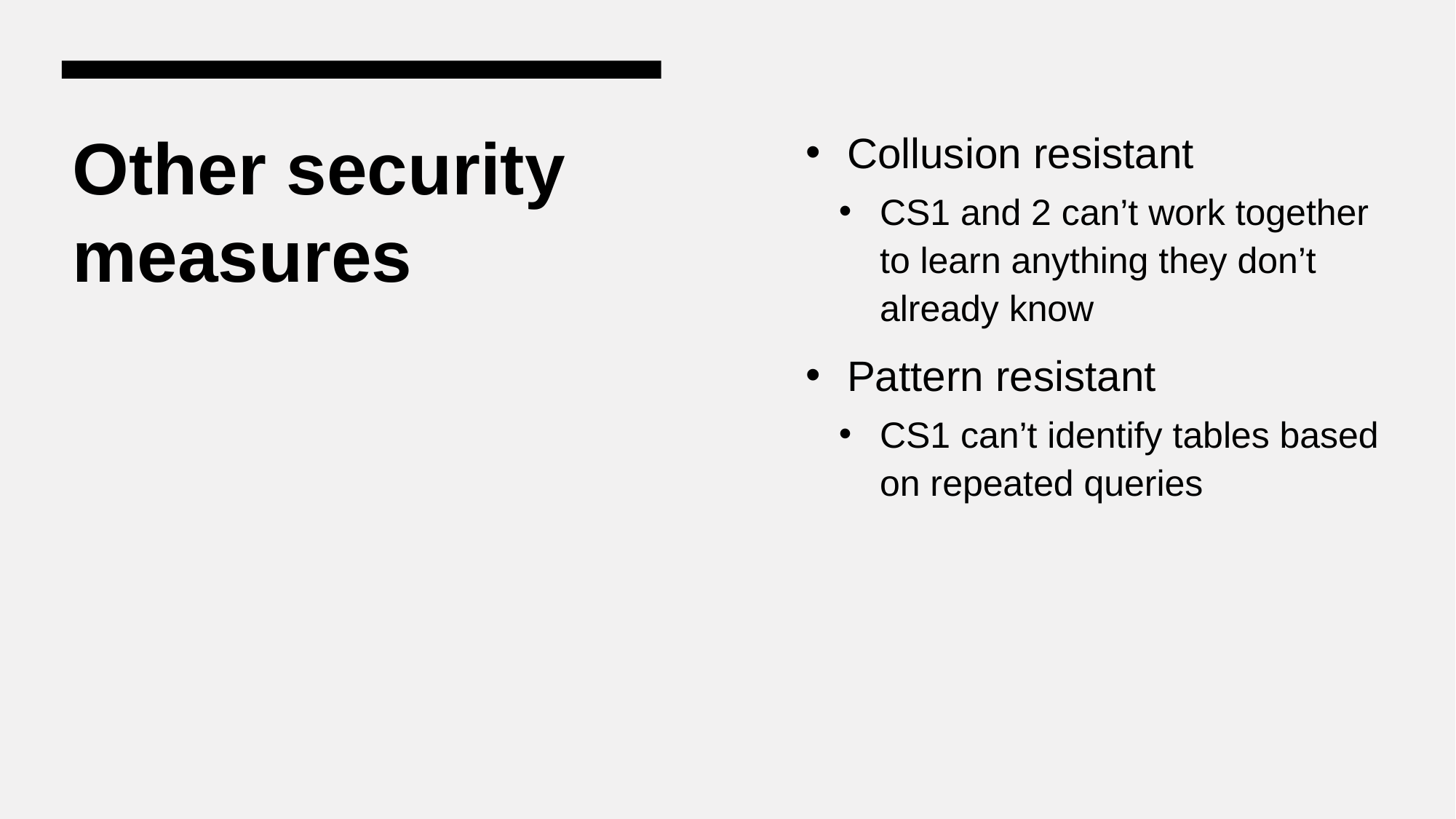

Collusion resistant
CS1 and 2 can’t work together to learn anything they don’t already know
Pattern resistant
CS1 can’t identify tables based on repeated queries
# Other security measures